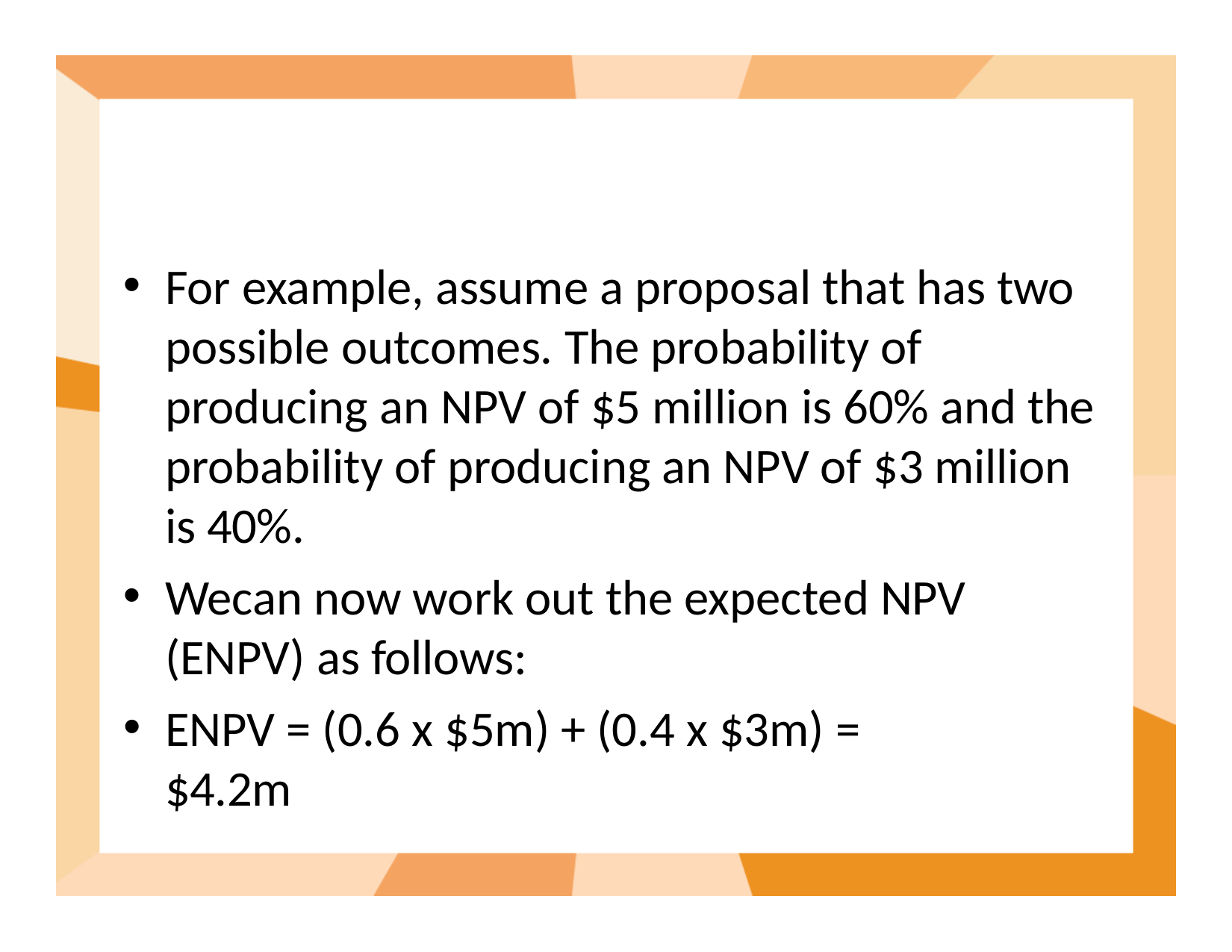

For example, assume a proposal that has two possible outcomes. The probability of producing an NPV of $5 million is 60% and the probability of producing an NPV of $3 million is 40%.
Wecan now work out the expected NPV (ENPV) as follows:
ENPV = (0.6 x $5m) + (0.4 x $3m) = $4.2m